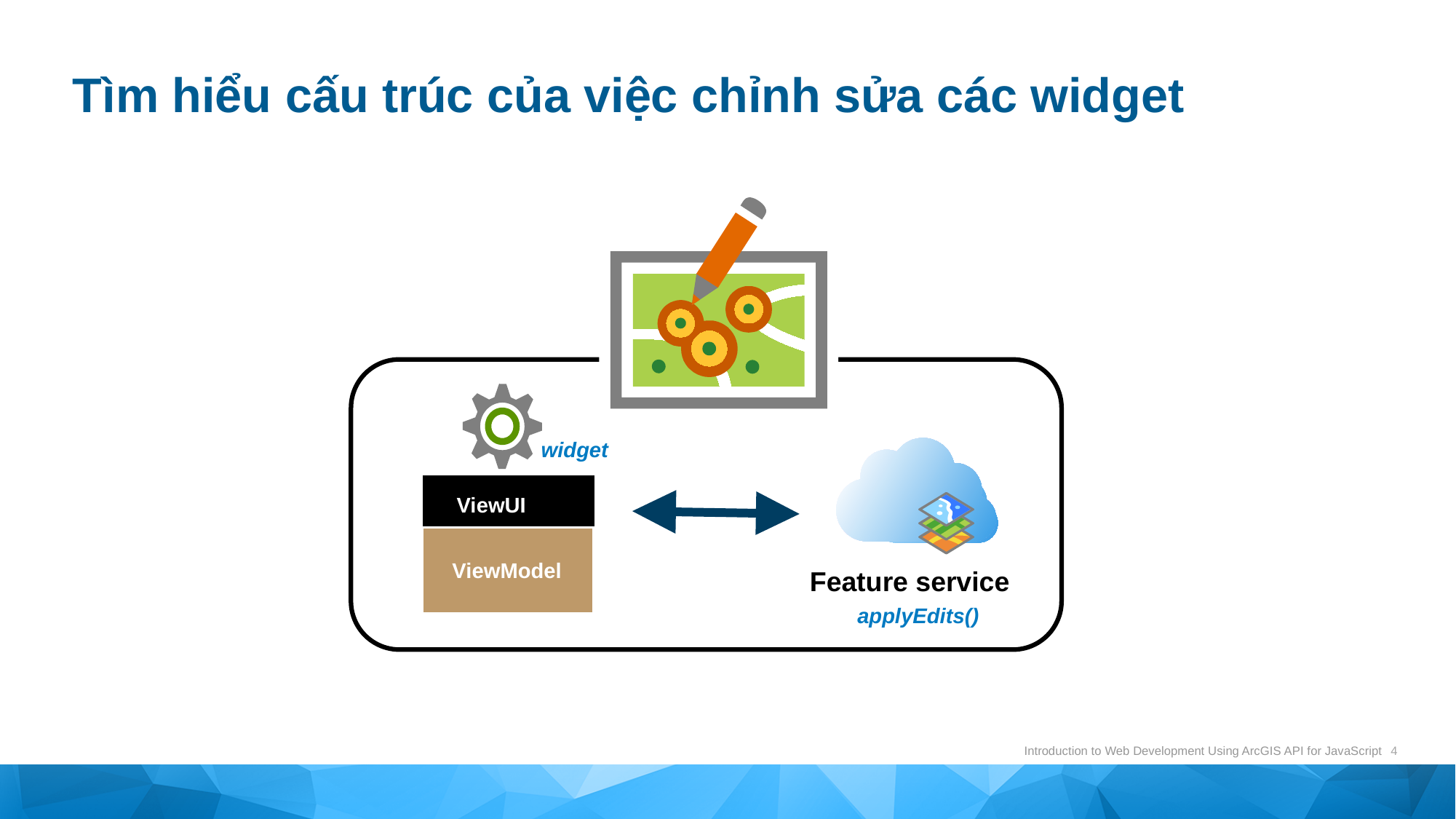

# Tìm hiểu cấu trúc của việc chỉnh sửa các widget

widget

ViewUI
ViewModel
Feature service
applyEdits()